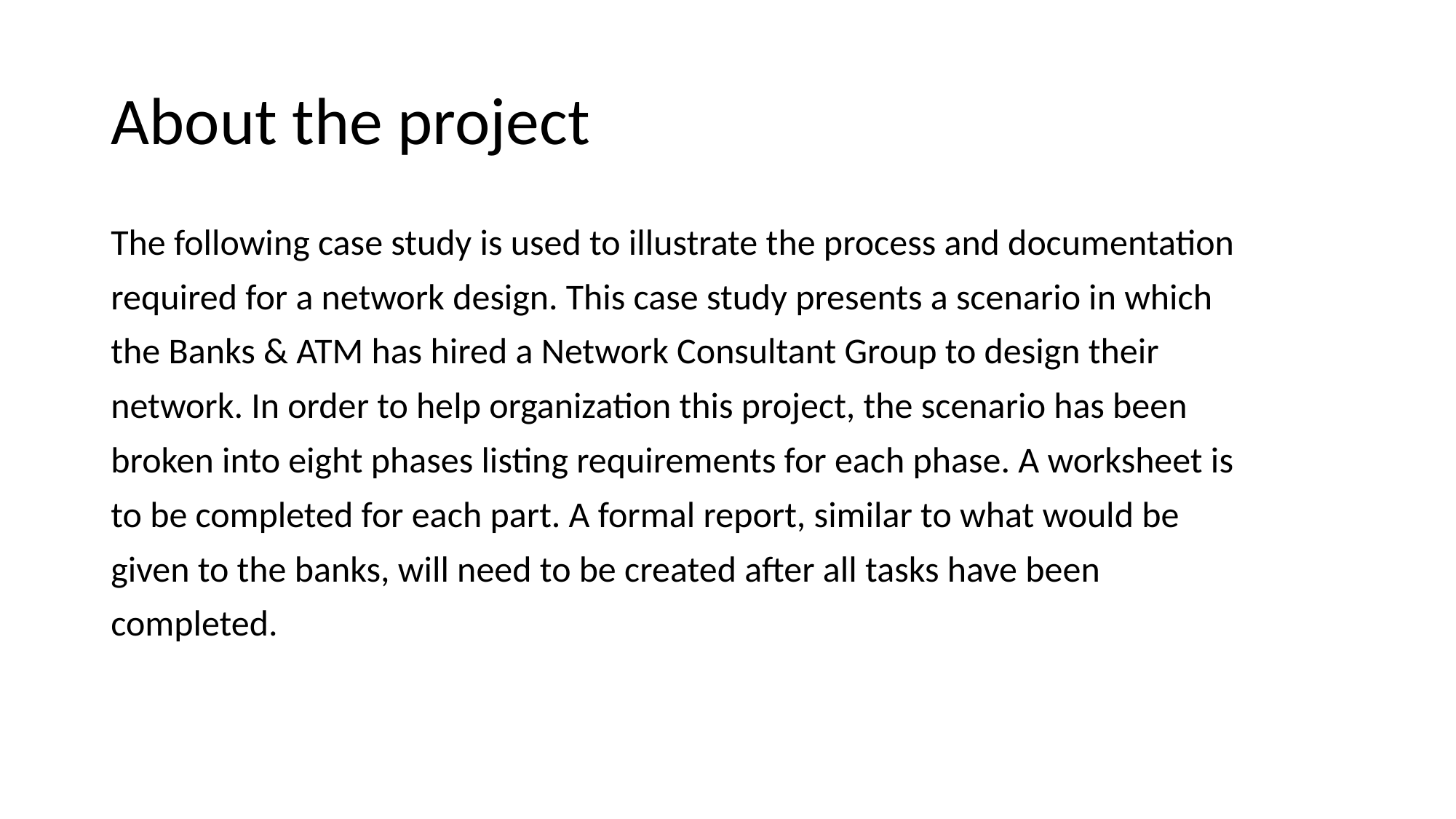

# About the project
The following case study is used to illustrate the process and documentation
required for a network design. This case study presents a scenario in which
the Banks & ATM has hired a Network Consultant Group to design their
network. In order to help organization this project, the scenario has been
broken into eight phases listing requirements for each phase. A worksheet is
to be completed for each part. A formal report, similar to what would be
given to the banks, will need to be created after all tasks have been
completed.